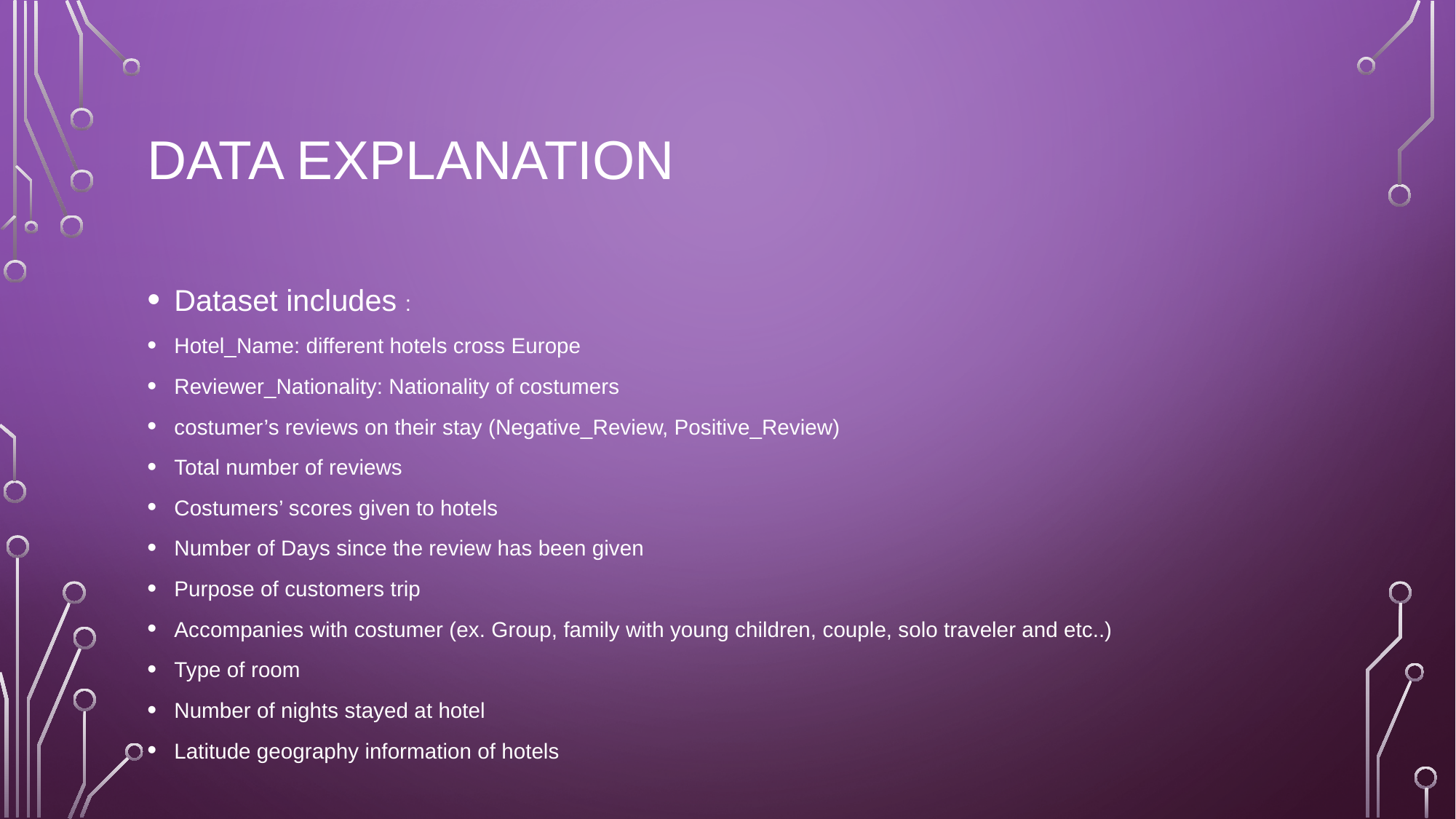

# Data explanation
Dataset includes :
Hotel_Name: different hotels cross Europe
Reviewer_Nationality: Nationality of costumers
costumer’s reviews on their stay (Negative_Review, Positive_Review)
Total number of reviews
Costumers’ scores given to hotels
Number of Days since the review has been given
Purpose of customers trip
Accompanies with costumer (ex. Group, family with young children, couple, solo traveler and etc..)
Type of room
Number of nights stayed at hotel
Latitude geography information of hotels